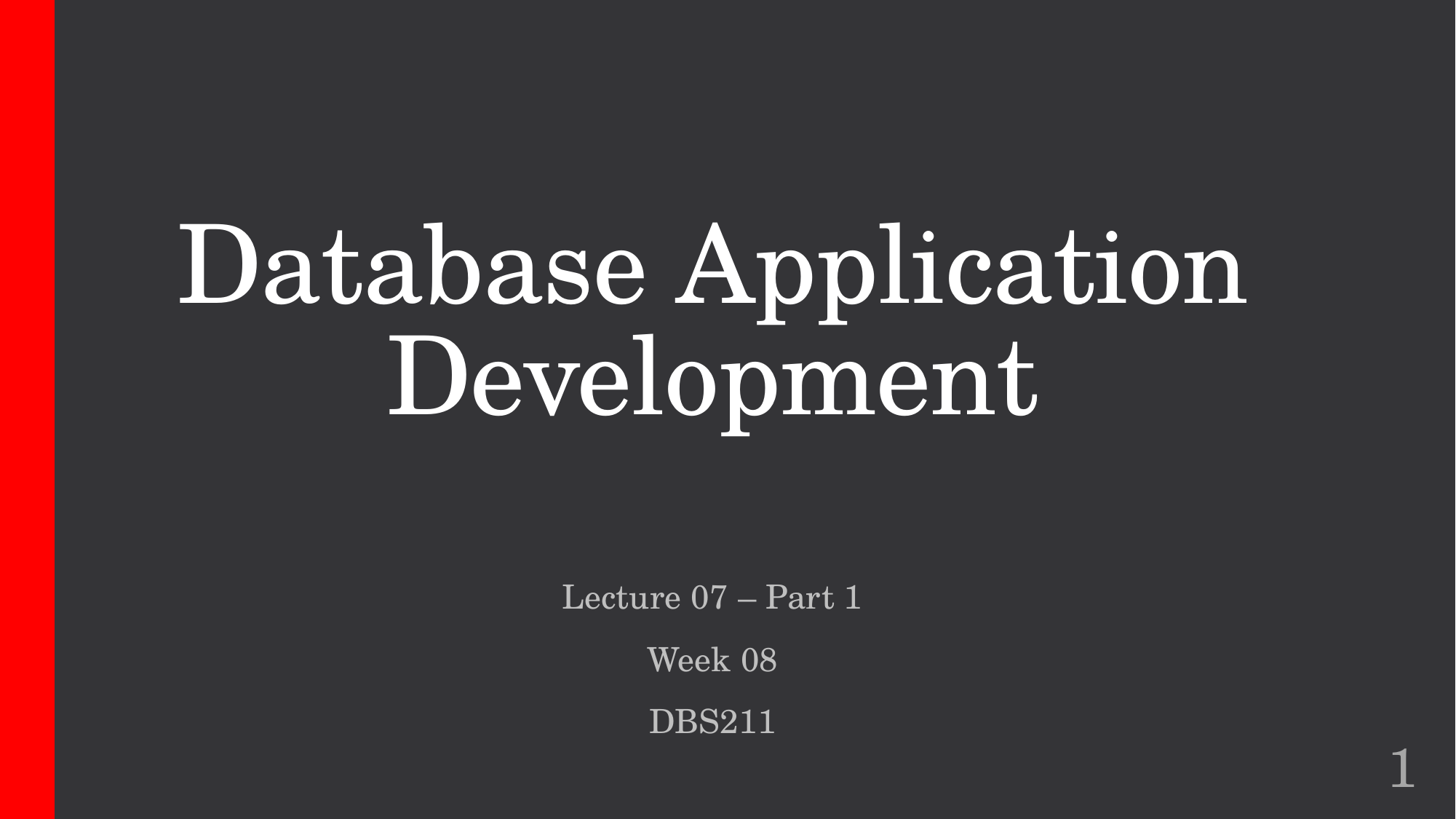

# Database Application Development
Lecture 07 – Part 1
Week 08
DBS211
1